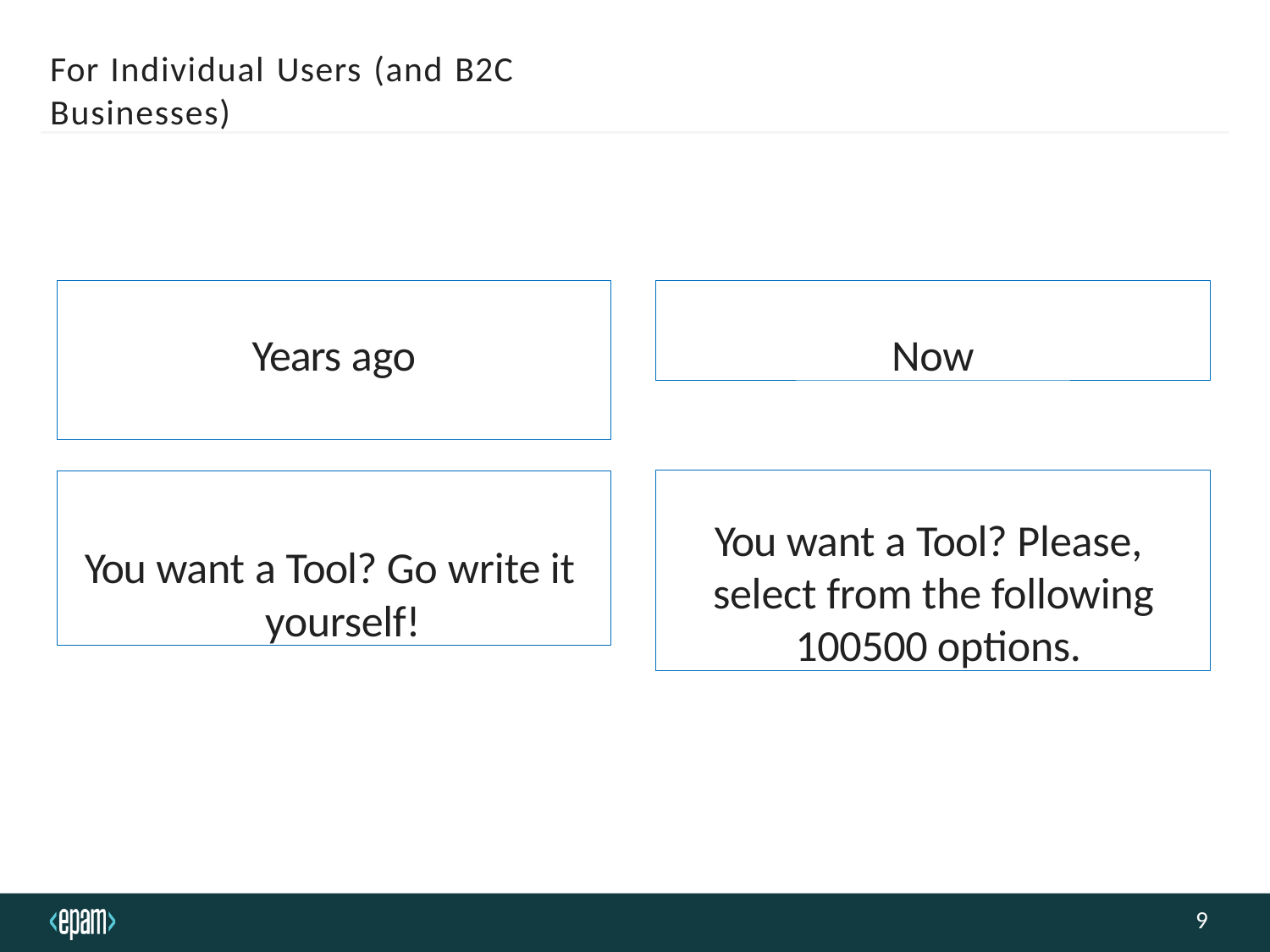

For Individual Users (and B2C Businesses)
# Years ago

Now

You want a Tool? Please,  select from the following  100500 options.

You want a Tool? Go write it  yourself!
9